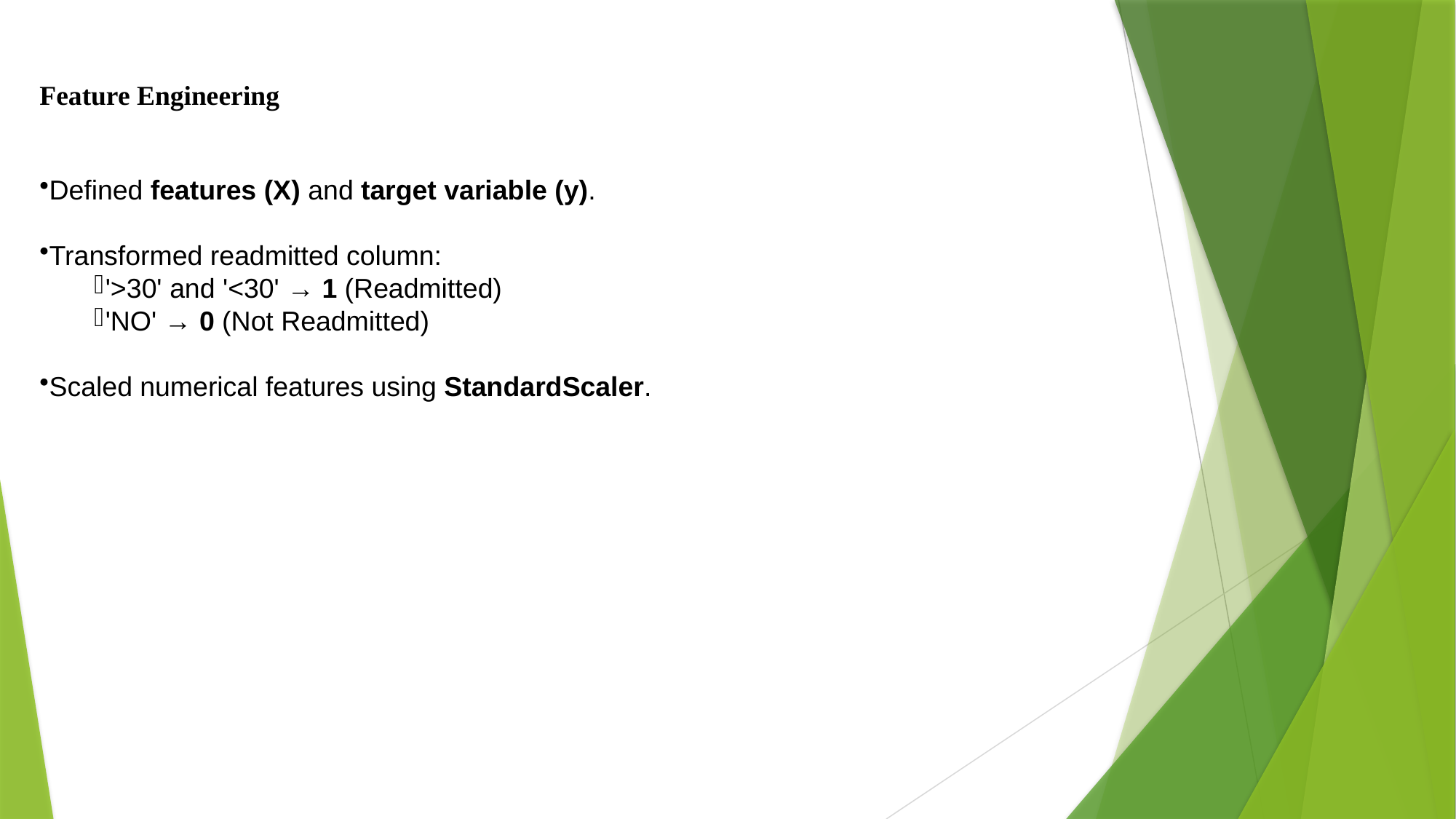

# Feature Engineering
Defined features (X) and target variable (y).

Transformed readmitted column:
'>30' and '<30' → 1 (Readmitted)
'NO' → 0 (Not Readmitted)

Scaled numerical features using StandardScaler.